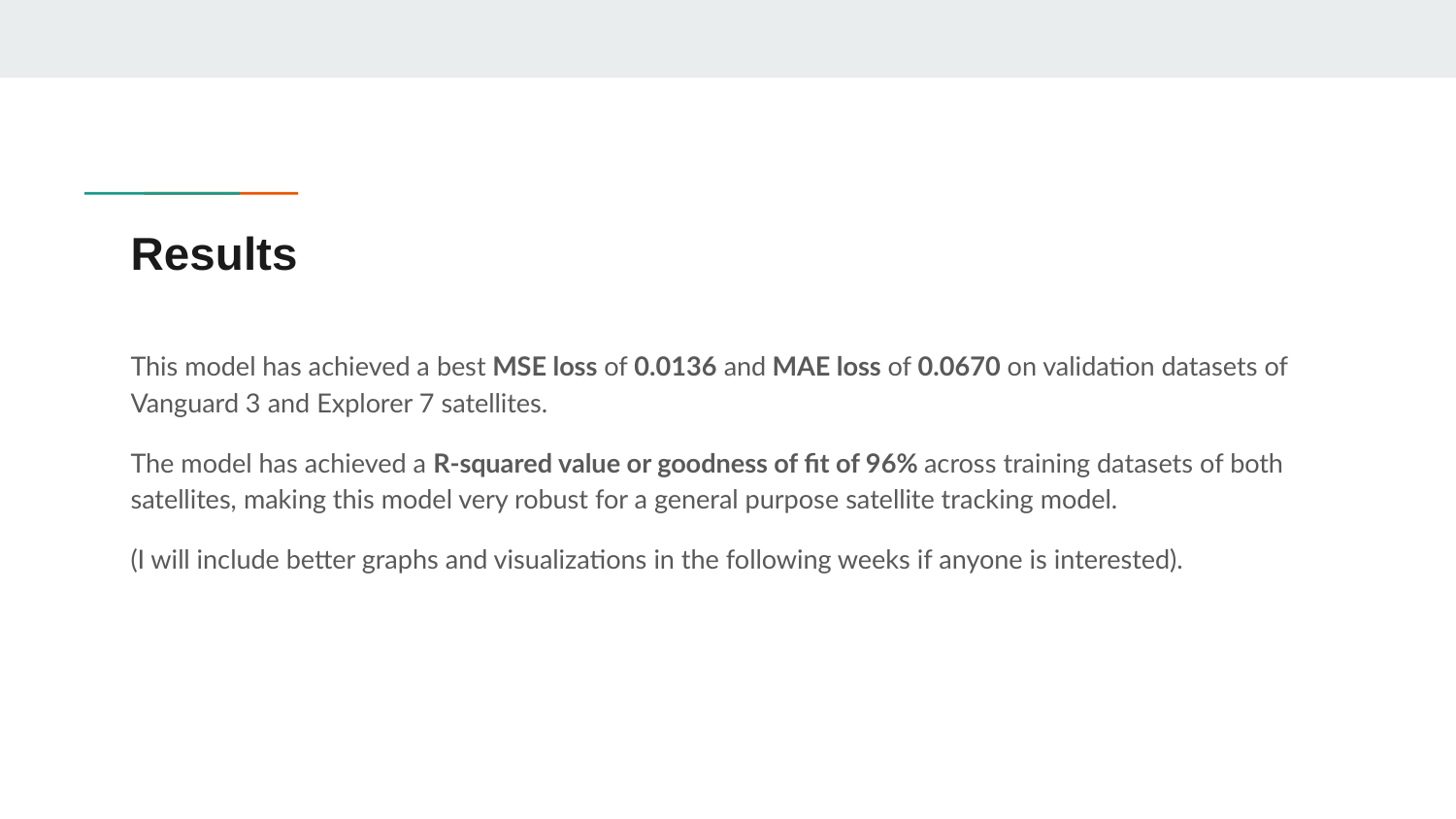

# Results
This model has achieved a best MSE loss of 0.0136 and MAE loss of 0.0670 on validation datasets of Vanguard 3 and Explorer 7 satellites.
The model has achieved a R-squared value or goodness of fit of 96% across training datasets of both satellites, making this model very robust for a general purpose satellite tracking model.
(I will include better graphs and visualizations in the following weeks if anyone is interested).